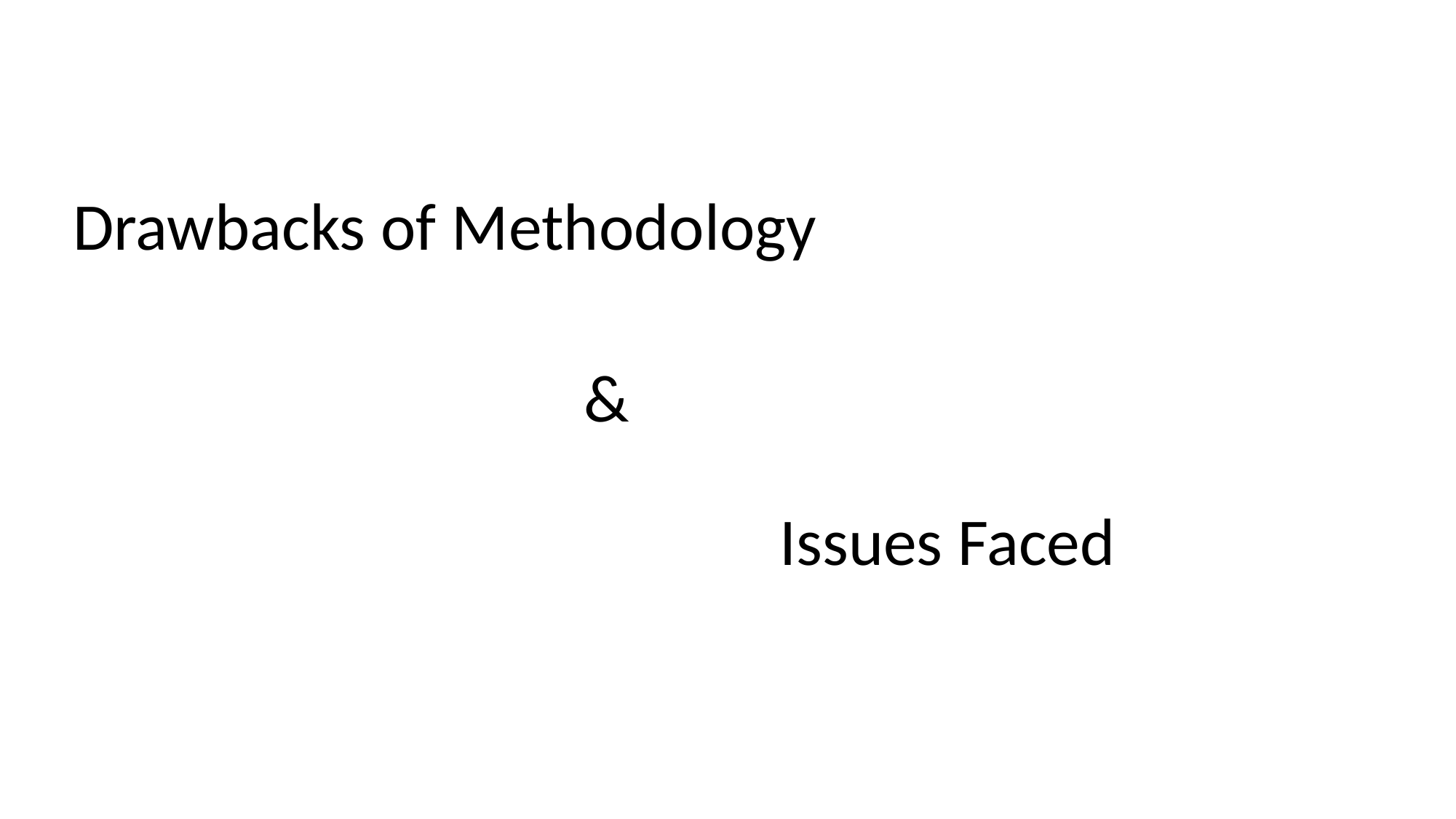

# Drawbacks of Methodology
&
Issues Faced